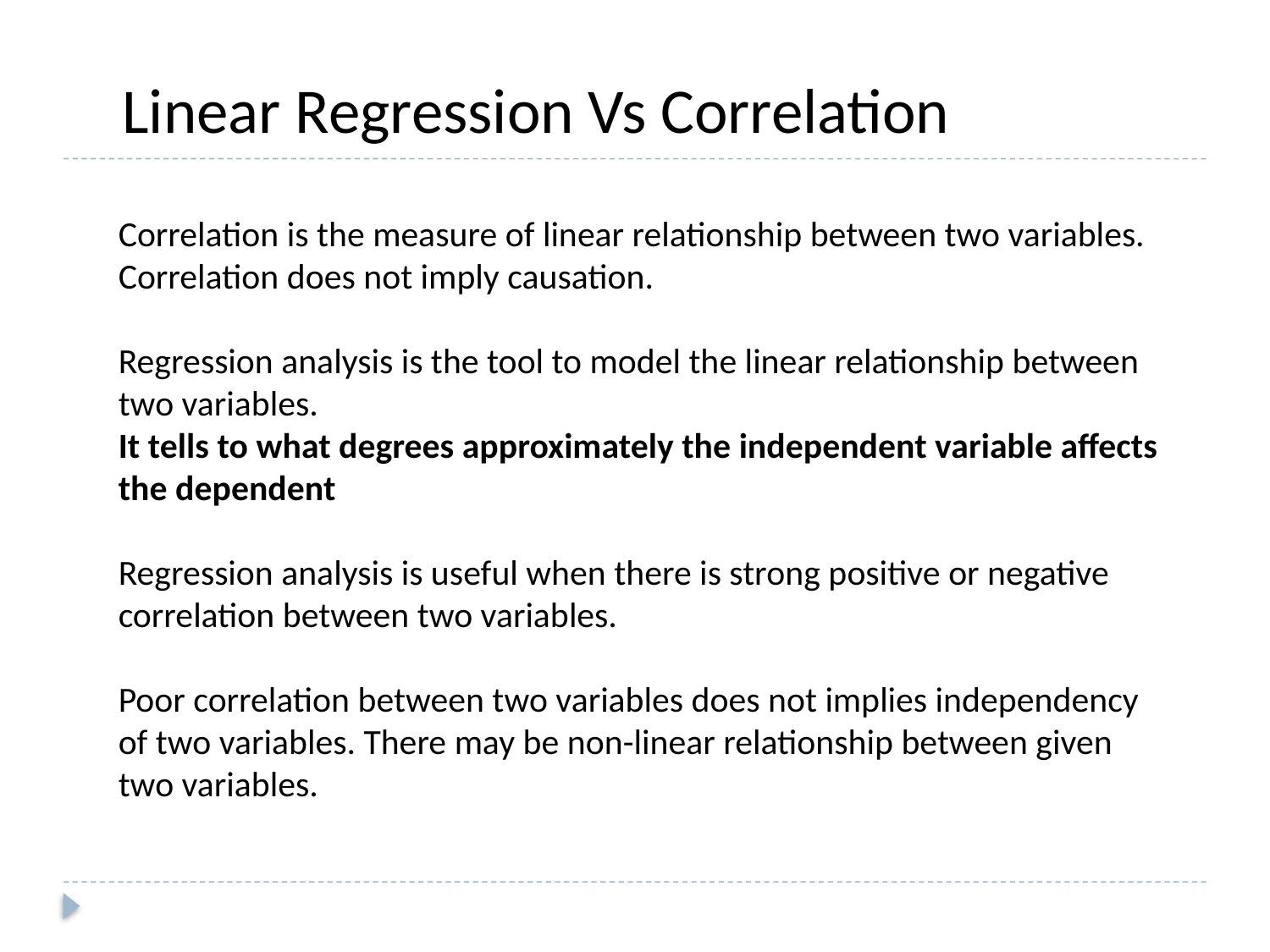

Linear Regression Vs Correlation
Correlation is the measure of linear relationship between two variables.
Correlation does not imply causation.

Regression analysis is the tool to model the linear relationship between two variables.
It tells to what degrees approximately the independent variable affects the dependent

Regression analysis is useful when there is strong positive or negative
correlation between two variables.

Poor correlation between two variables does not implies independency
of two variables. There may be non-linear relationship between given
two variables.